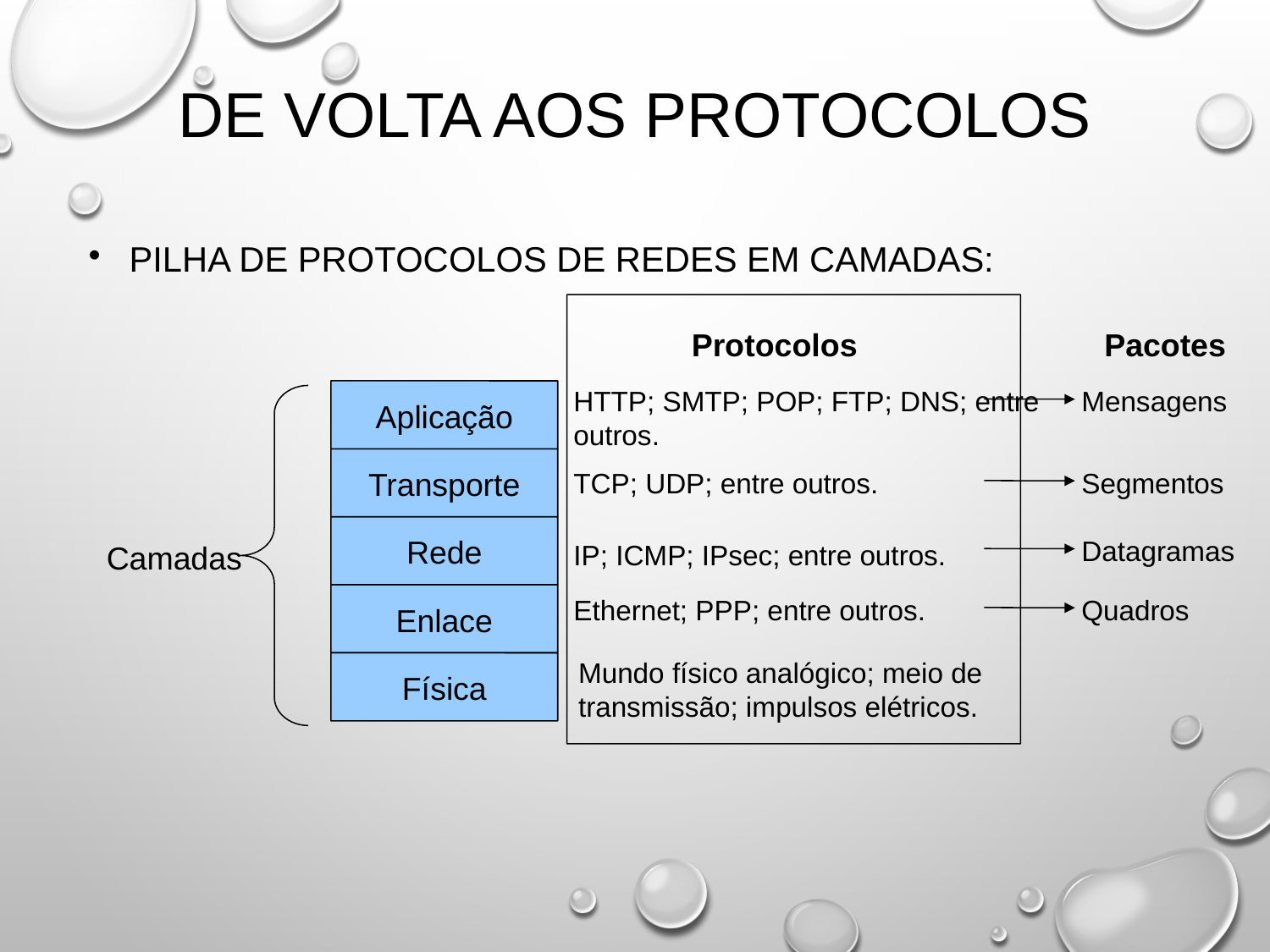

# De volta aos protocolos
Pilha de protocolos de redes em camadas:

Protocolos
Pacotes
HTTP; SMTP; POP; FTP; DNS; entre outros.
Mensagens
Aplicação

Transporte
Segmentos
TCP; UDP; entre outros.

Rede
Datagramas
Camadas
IP; ICMP; IPsec; entre outros.

Enlace
Quadros
Ethernet; PPP; entre outros.

Mundo físico analógico; meio de transmissão; impulsos elétricos.
Física